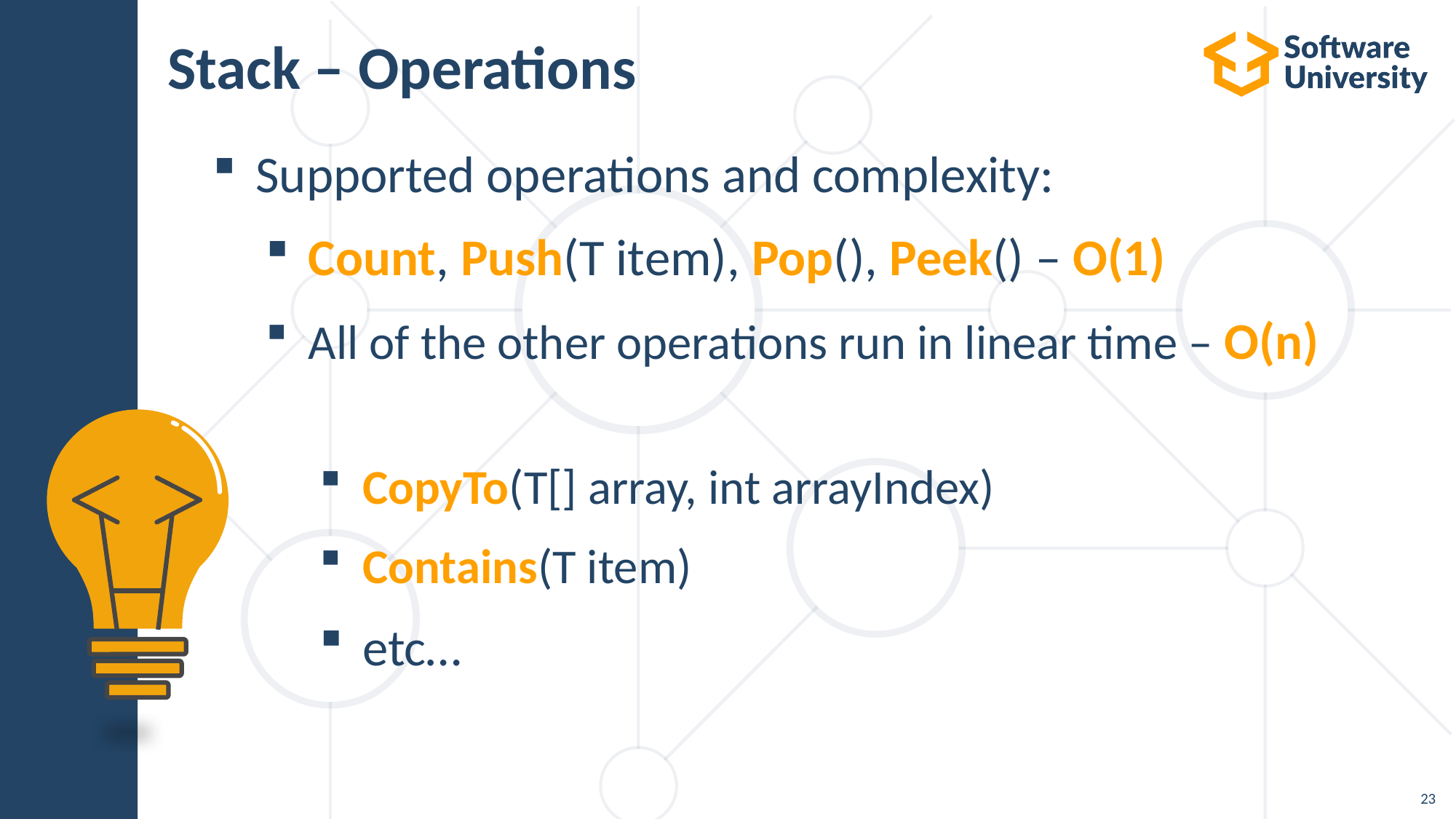

# Stack – Operations
Supported operations and complexity:
Count, Push(T item), Pop(), Peek() – O(1)
All of the other operations run in linear time – O(n)
CopyTo(T[] array, int arrayIndex)
Contains(T item)
etc…
23